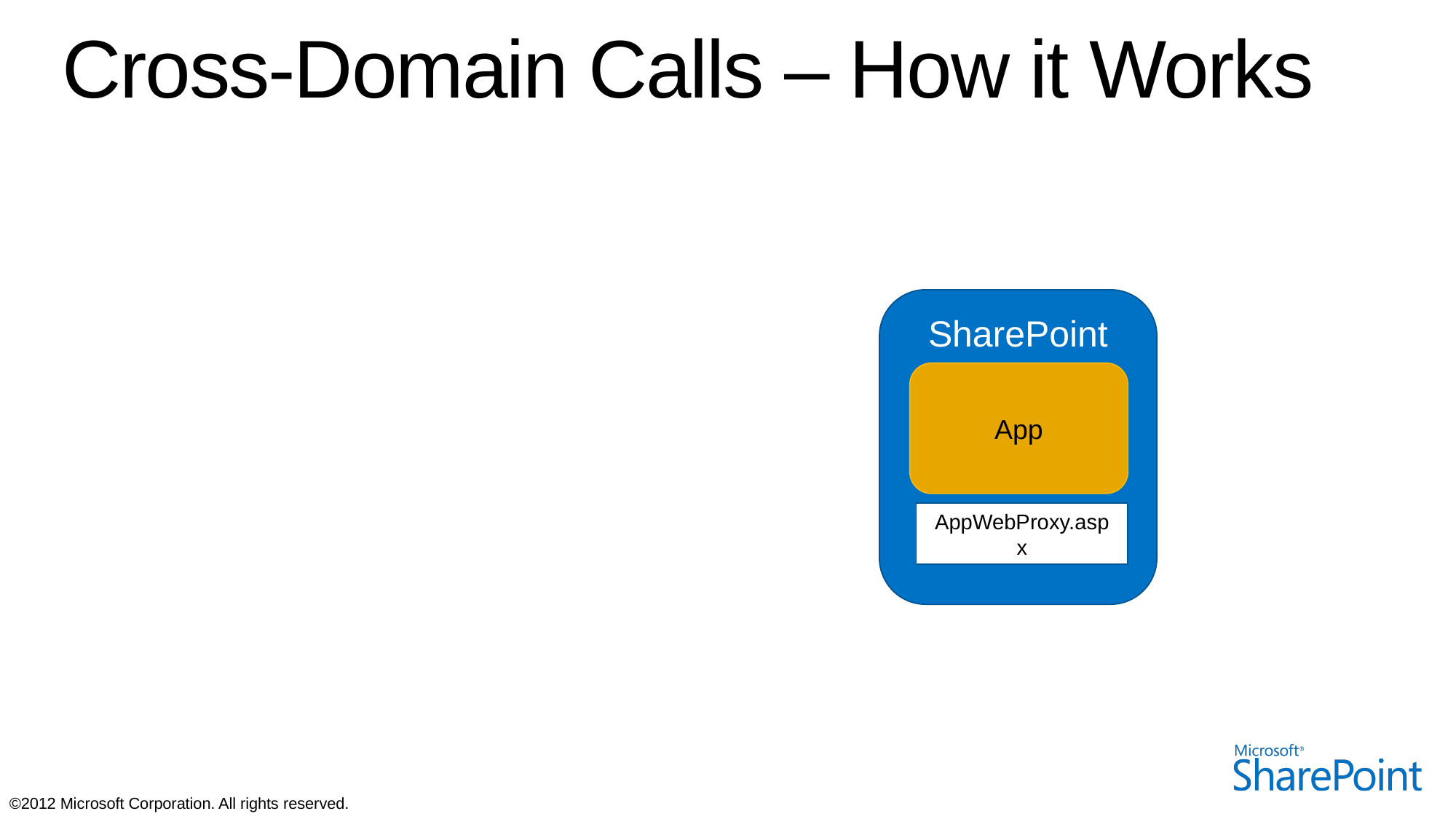

# Cross-Domain Calls – How it Works
SharePoint
App
AppWebProxy.aspx